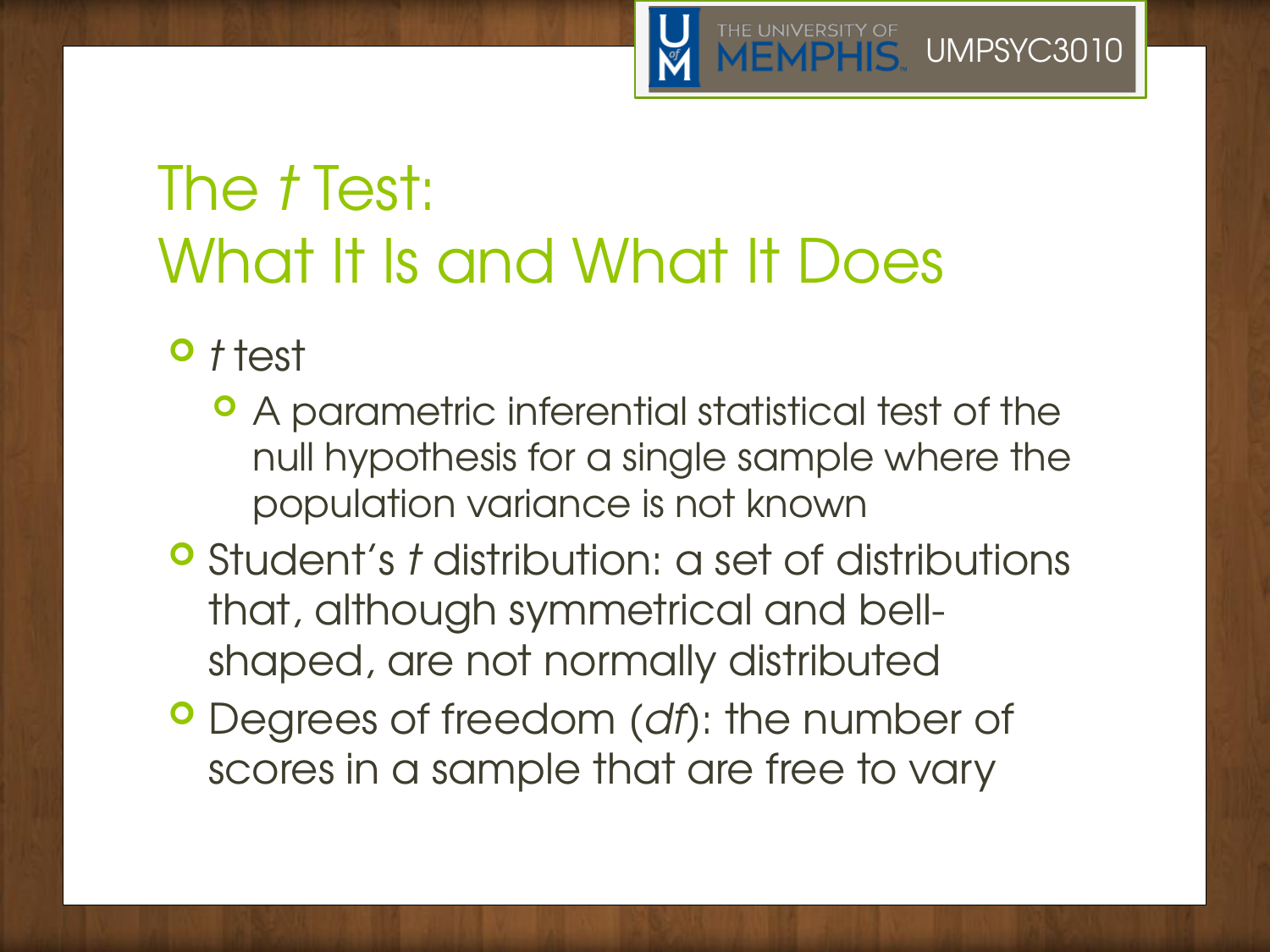

# The t Test: What It Is and What It Does
t test
A parametric inferential statistical test of the null hypothesis for a single sample where the population variance is not known
Student’s t distribution: a set of distributions that, although symmetrical and bell-shaped, are not normally distributed
Degrees of freedom (df): the number of scores in a sample that are free to vary